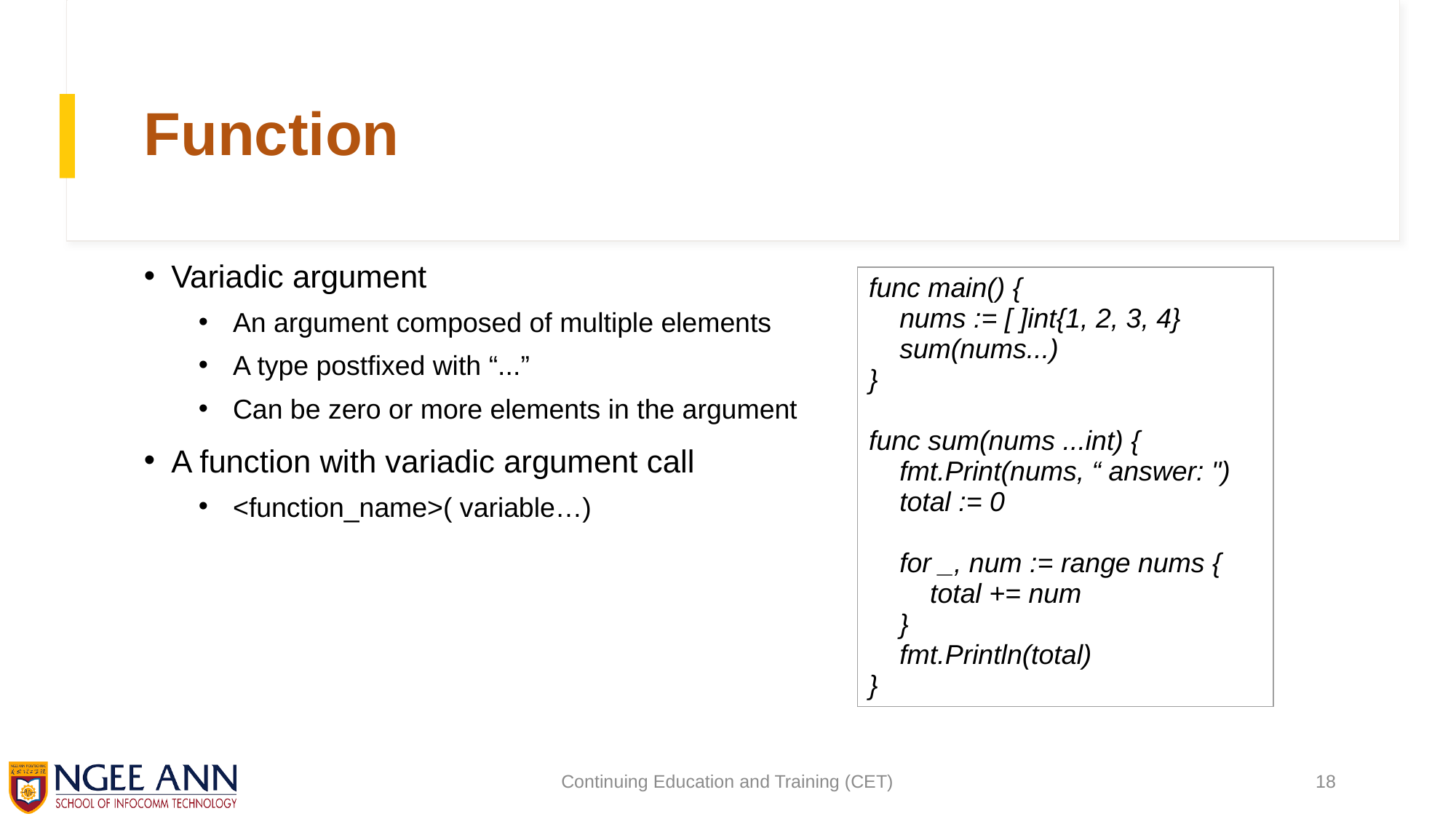

# Function
Variadic argument
An argument composed of multiple elements
A type postfixed with “...”
Can be zero or more elements in the argument
A function with variadic argument call
<function_name>( variable…)
| func main() {     nums := [ ]int{1, 2, 3, 4}     sum(nums...) } func sum(nums ...int) {     fmt.Print(nums, “ answer: ")     total := 0     for \_, num := range nums {         total += num     }     fmt.Println(total) } |
| --- |

Continuing Education and Training (CET)
18